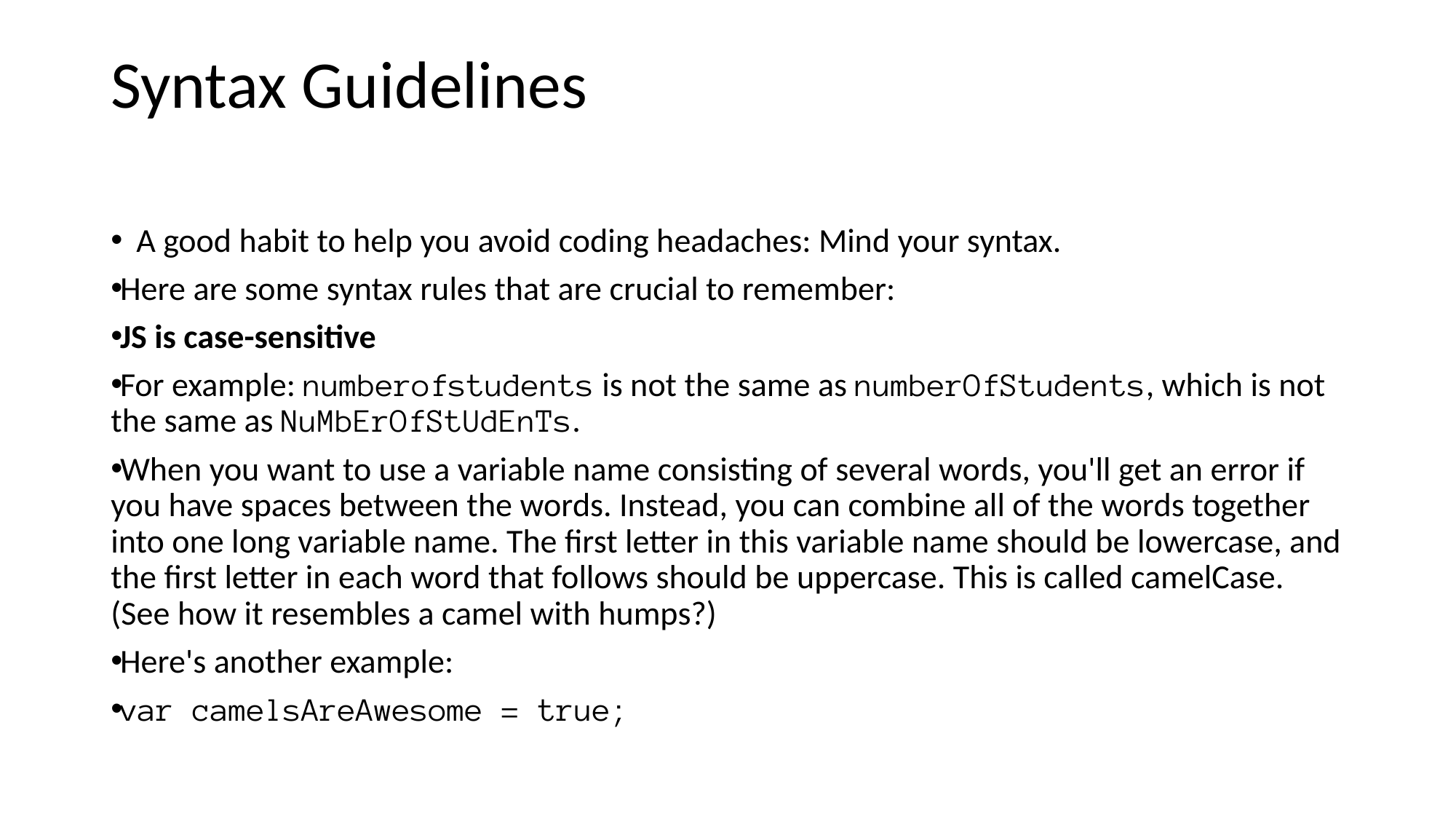

# Syntax Guidelines

A good habit to help you avoid coding headaches: Mind your syntax.
Here are some syntax rules that are crucial to remember:
JS is case-sensitive
For example: numberofstudents is not the same as numberOfStudents, which is not the same as NuMbErOfStUdEnTs.
When you want to use a variable name consisting of several words, you'll get an error if you have spaces between the words. Instead, you can combine all of the words together into one long variable name. The first letter in this variable name should be lowercase, and the first letter in each word that follows should be uppercase. This is called camelCase. (See how it resembles a camel with humps?)
Here's another example:
var camelsAreAwesome = true;